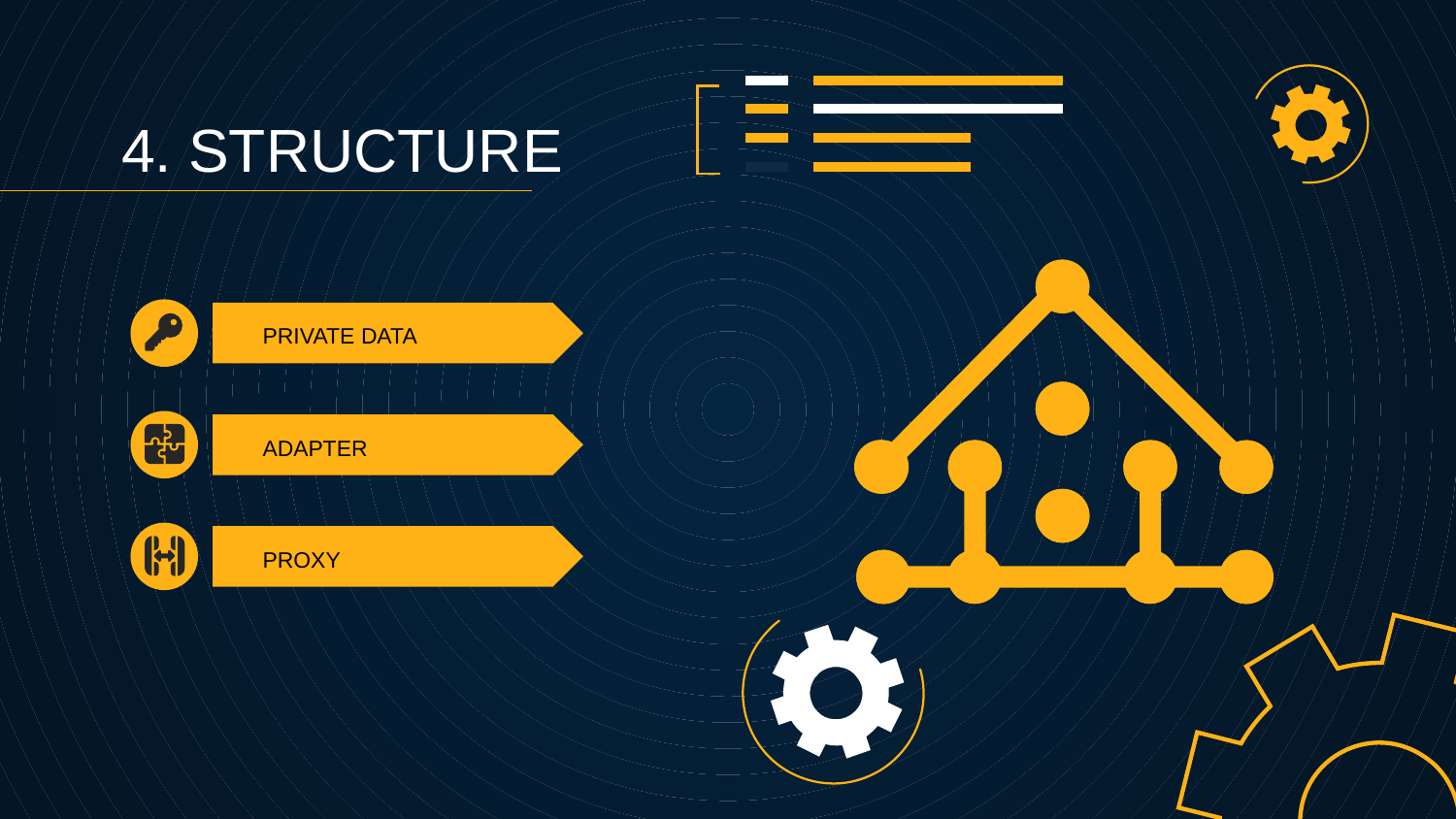

4. STRUCTURE

# PRIVATE DATA

ADAPTER

PROXY